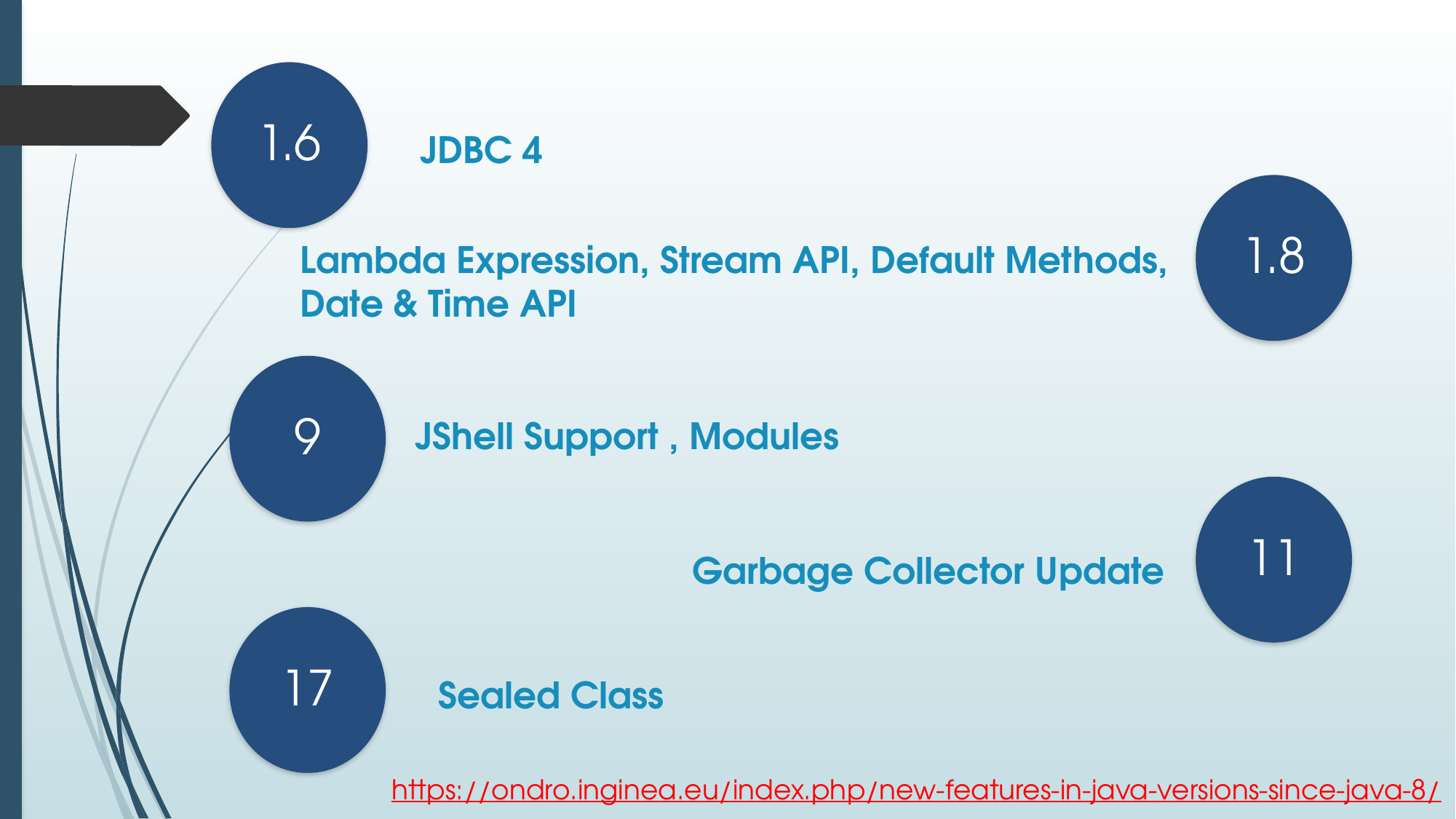

1.6
JDBC 4

1.8
Lambda Expression, Stream API, Default Methods, Date & Time API

9
JShell Support , Modules

11
Garbage Collector Update

17
Sealed Class
https://ondro.inginea.eu/index.php/new-features-in-java-versions-since-java-8/